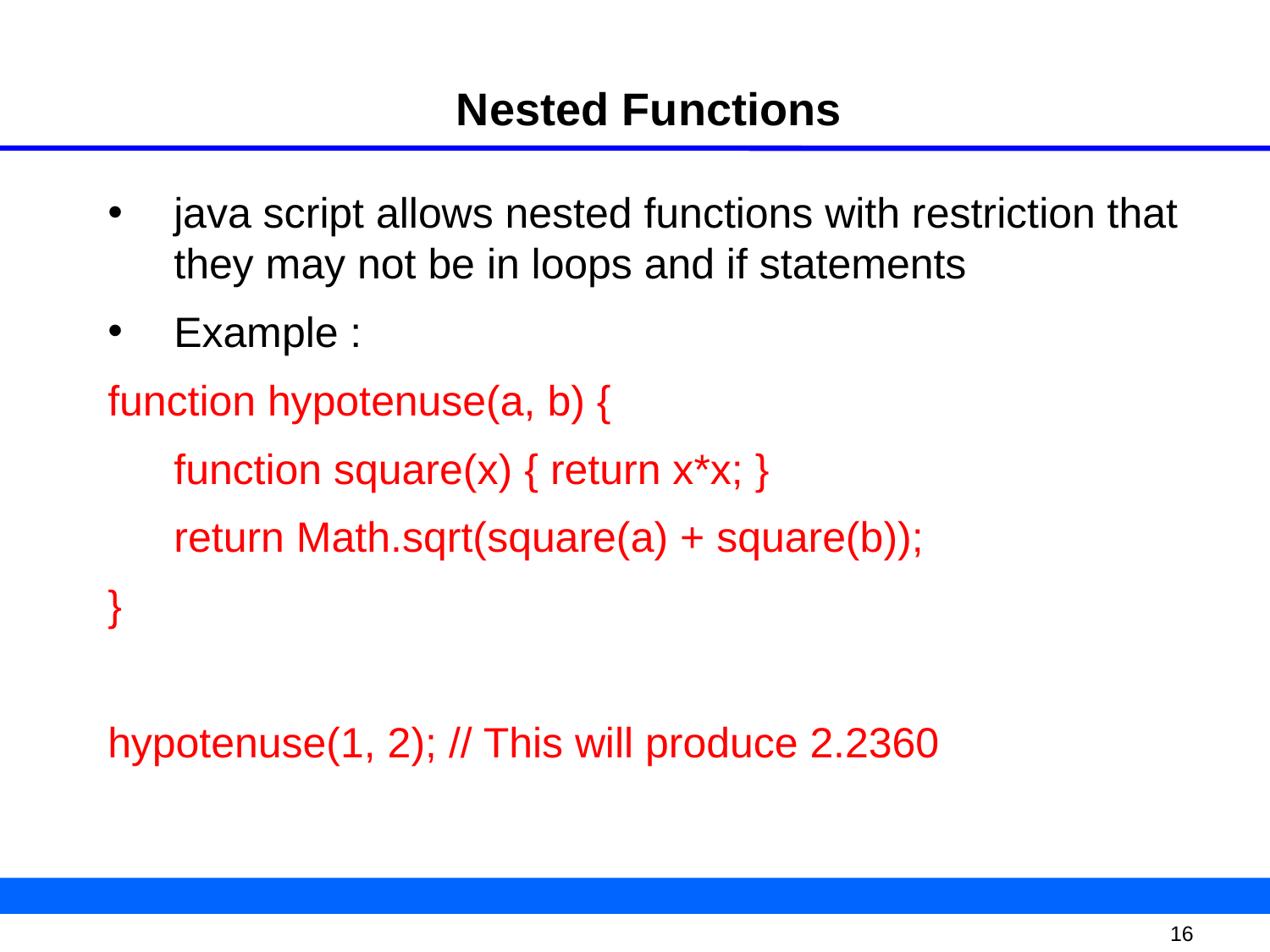

Nested Functions
java script allows nested functions with restriction that they may not be in loops and if statements
Example :
function hypotenuse(a, b) {
	function square(x) { return x*x; }
	return Math.sqrt(square(a) + square(b));
}

hypotenuse(1, 2); // This will produce 2.2360